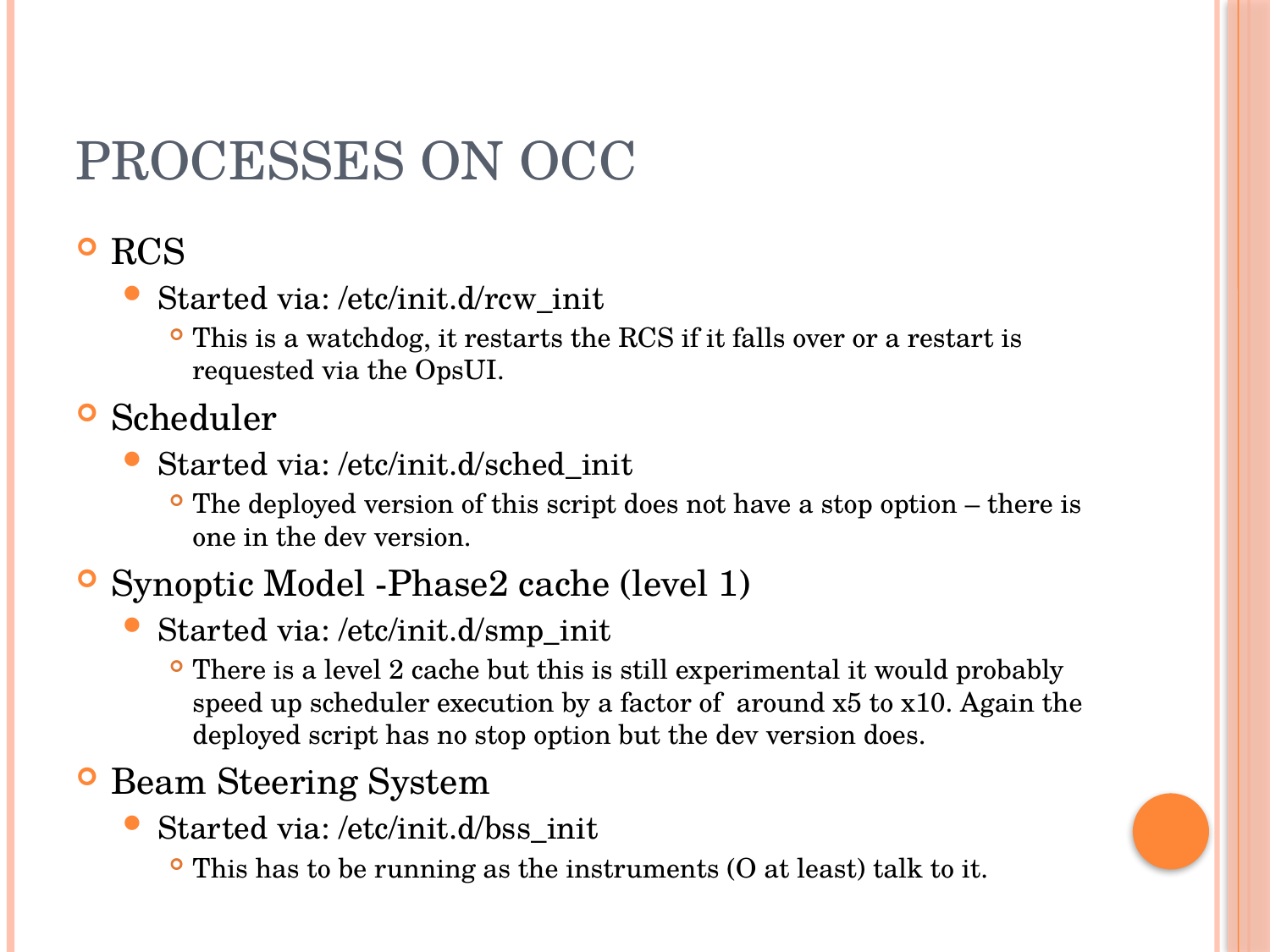

# Processes on OCC
RCS
Started via: /etc/init.d/rcw_init
This is a watchdog, it restarts the RCS if it falls over or a restart is requested via the OpsUI.
Scheduler
Started via: /etc/init.d/sched_init
The deployed version of this script does not have a stop option – there is one in the dev version.
Synoptic Model -Phase2 cache (level 1)
Started via: /etc/init.d/smp_init
There is a level 2 cache but this is still experimental it would probably speed up scheduler execution by a factor of  around x5 to x10. Again the deployed script has no stop option but the dev version does.
Beam Steering System
Started via: /etc/init.d/bss_init
This has to be running as the instruments (O at least) talk to it.